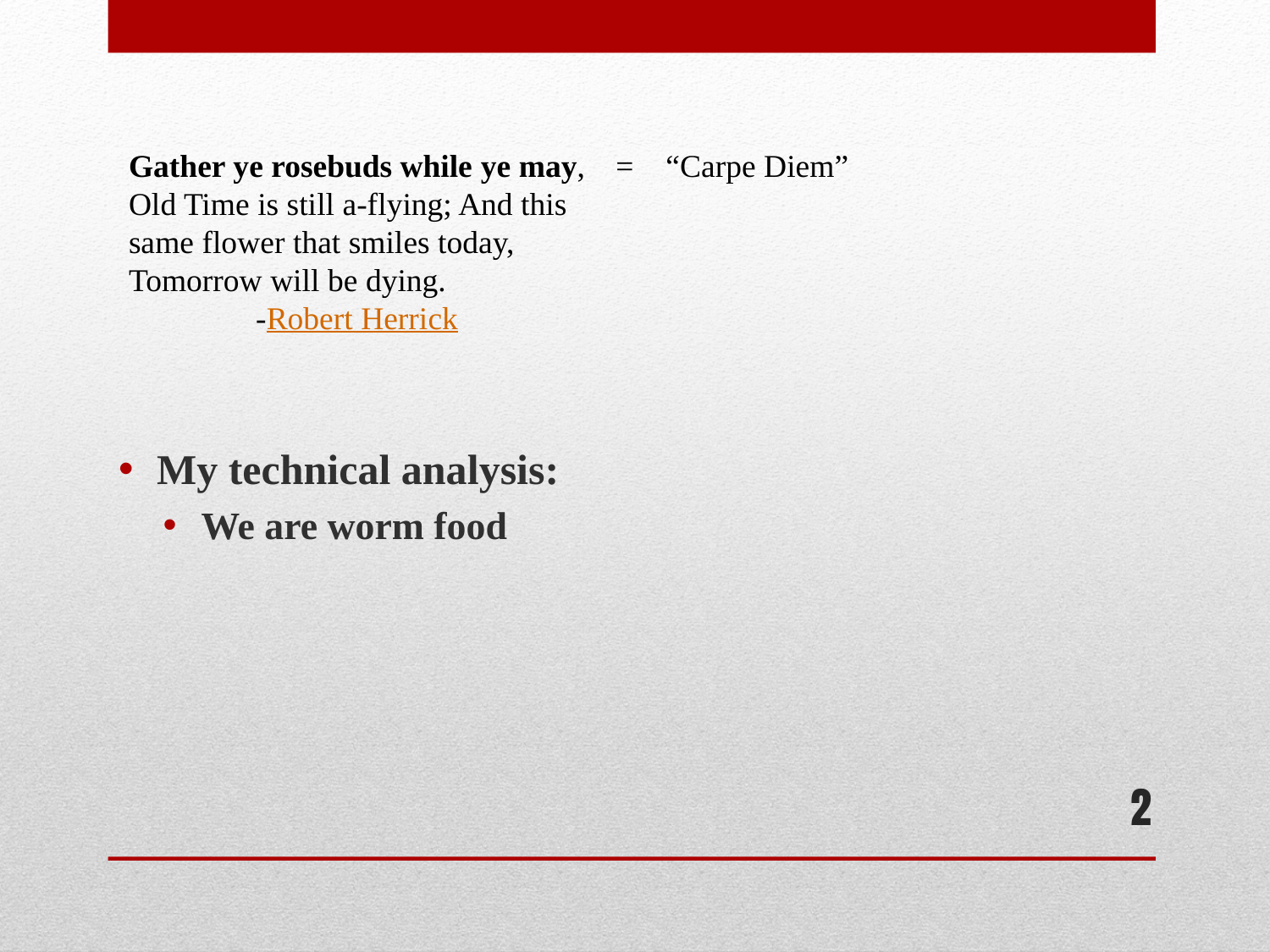

Gather ye rosebuds while ye may, Old Time is still a-flying; And this same flower that smiles today, Tomorrow will be dying.
	-Robert Herrick

=    “Carpe Diem”

My technical analysis:
We are worm food
#
2